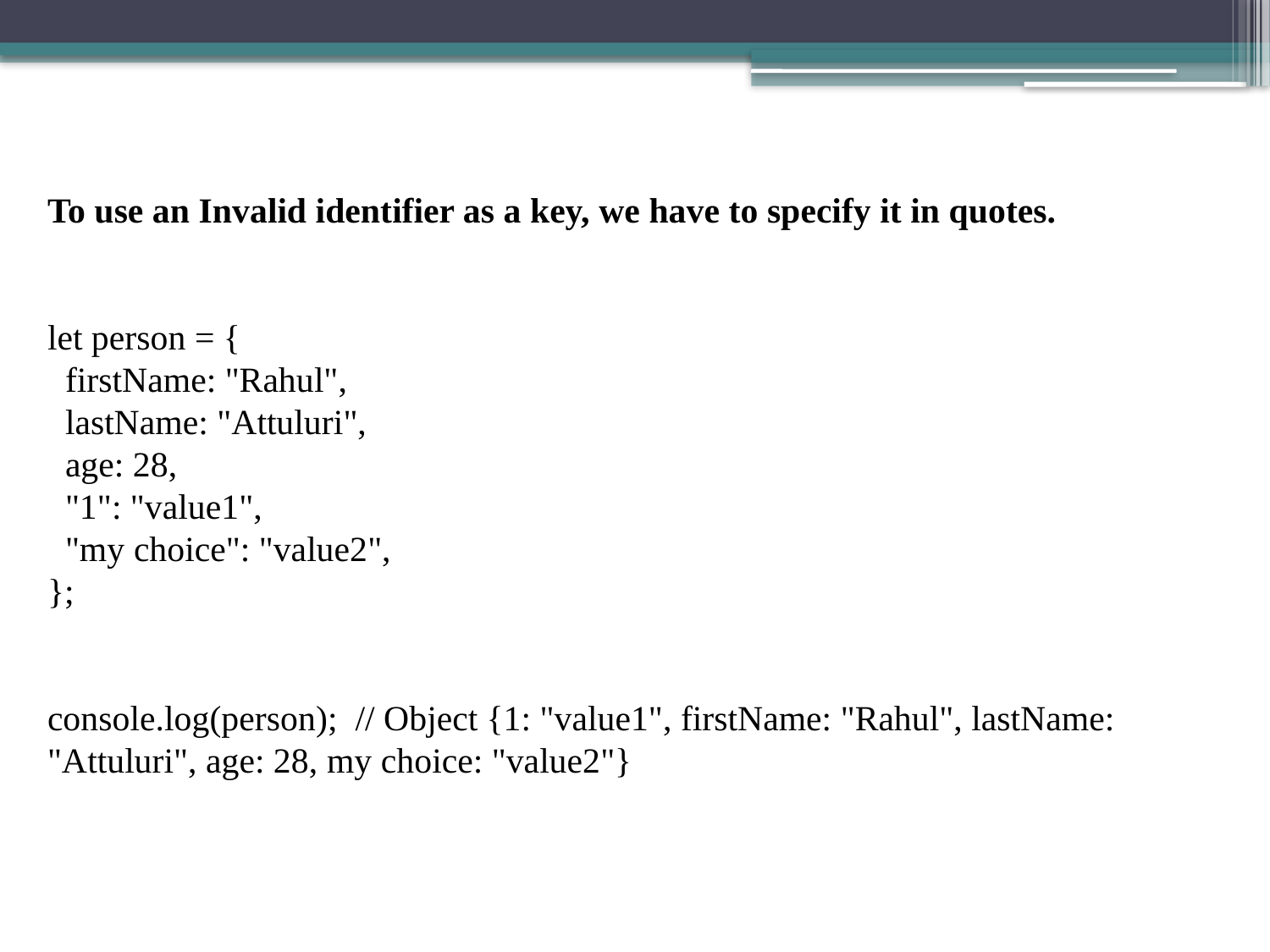

To use an Invalid identifier as a key, we have to specify it in quotes.

let person = {
  firstName: "Rahul",
  lastName: "Attuluri",
  age: 28,
  "1": "value1",
  "my choice": "value2",
};

console.log(person);  // Object {1: "value1", firstName: "Rahul", lastName: "Attuluri", age: 28, my choice: "value2"}